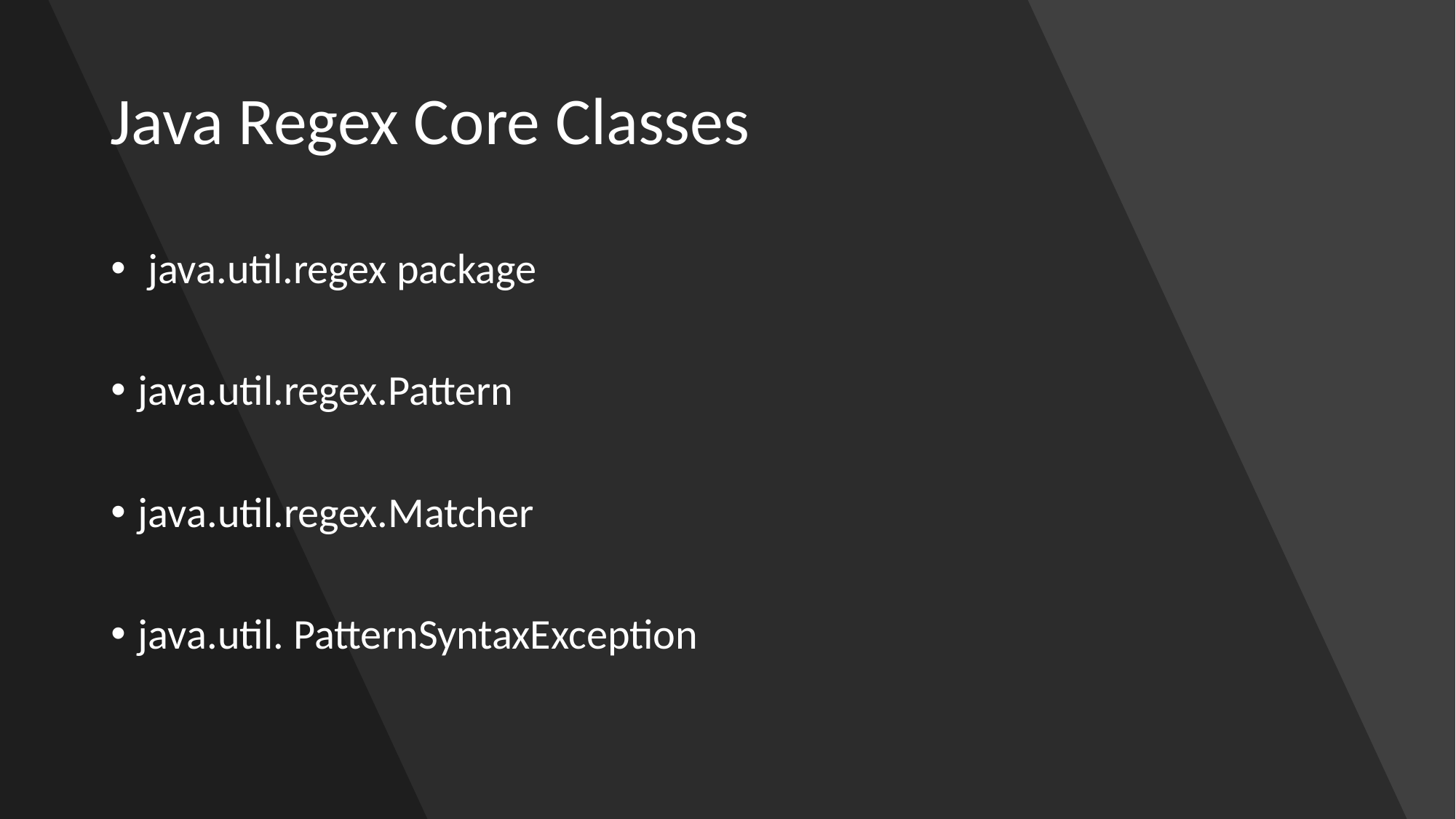

# Java Regex Core Classes
 java.util.regex package

java.util.regex.Pattern

java.util.regex.Matcher

java.util. PatternSyntaxException